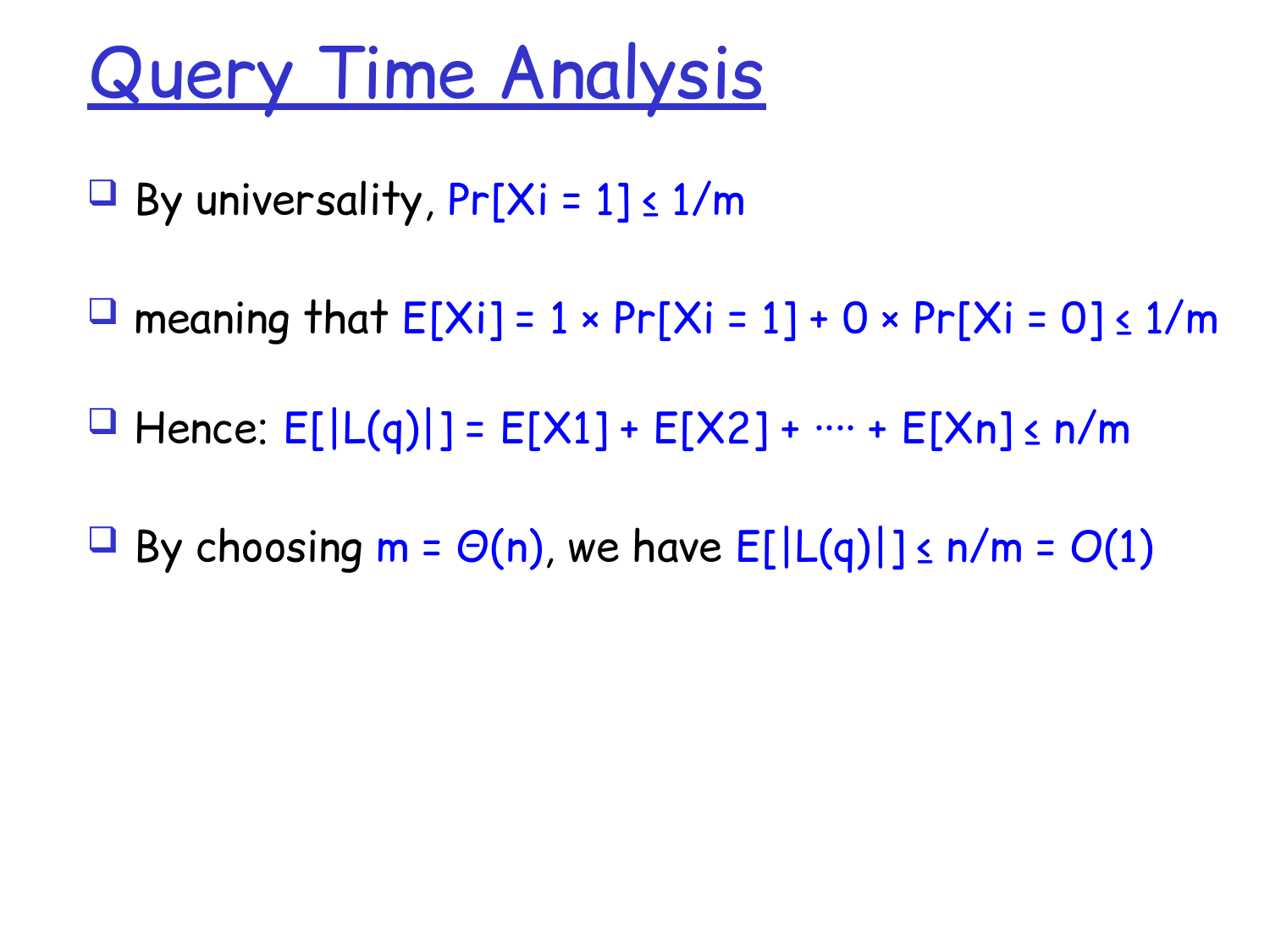

# Query Time Analysis

By universality, Pr[Xi = 1] ≤ 1/m

meaning that E[Xi] = 1 × Pr[Xi = 1] + 0 × Pr[Xi = 0] ≤ 1/m
Hence: E[|L(q)|] = E[X1] + E[X2] + ···· + E[Xn] ≤ n/m

By choosing m = Θ(n), we have E[|L(q)|] ≤ n/m = O(1)